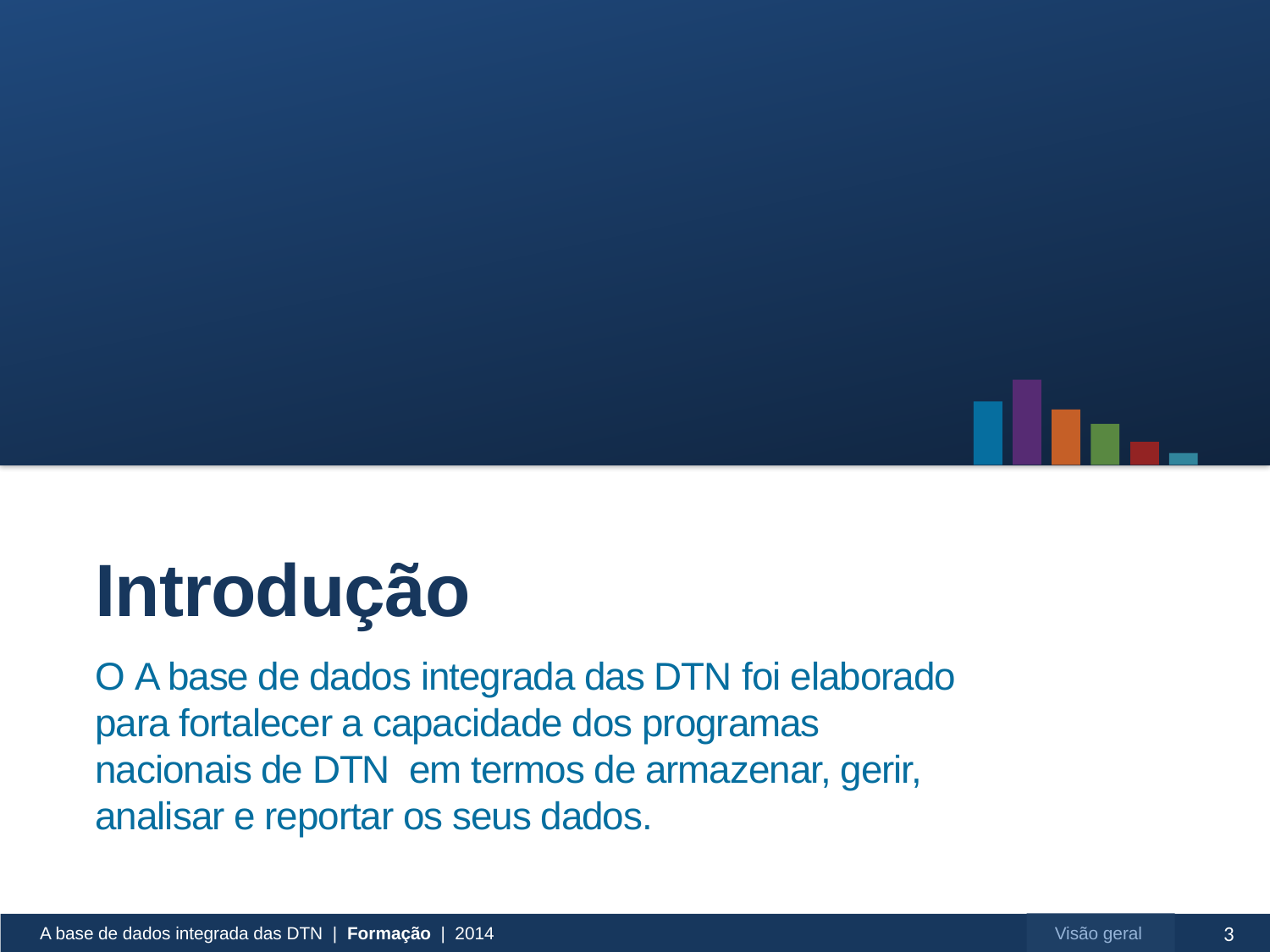

# Introdução
O A base de dados integrada das DTN foi elaborado para fortalecer a capacidade dos programas nacionais de DTN  em termos de armazenar, gerir, analisar e reportar os seus dados.